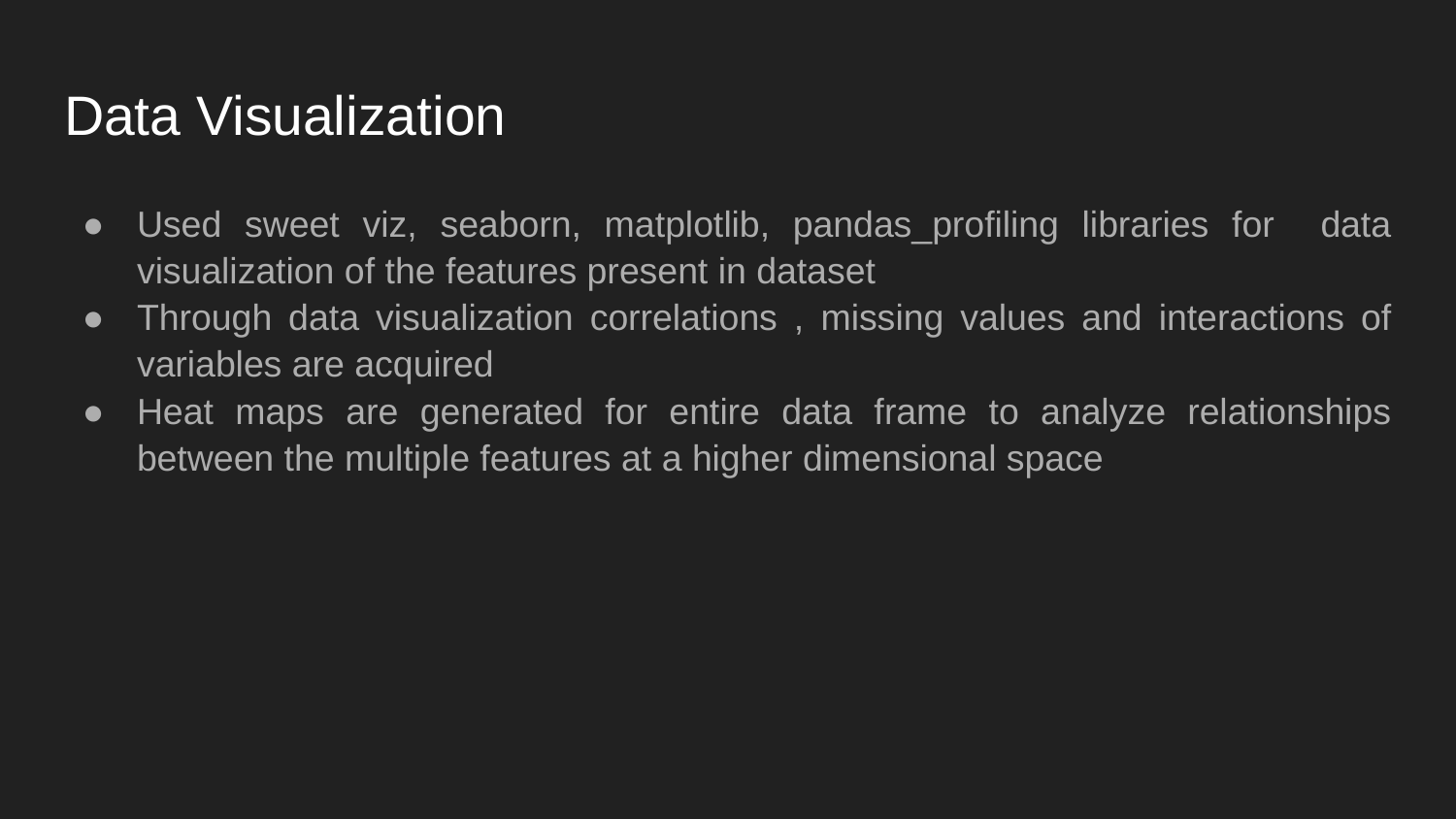

# Data Visualization
Used sweet viz, seaborn, matplotlib, pandas_profiling libraries for  data visualization of the features present in dataset
Through data visualization correlations , missing values and interactions of variables are acquired
Heat maps are generated for entire data frame to analyze relationships between the multiple features at a higher dimensional space